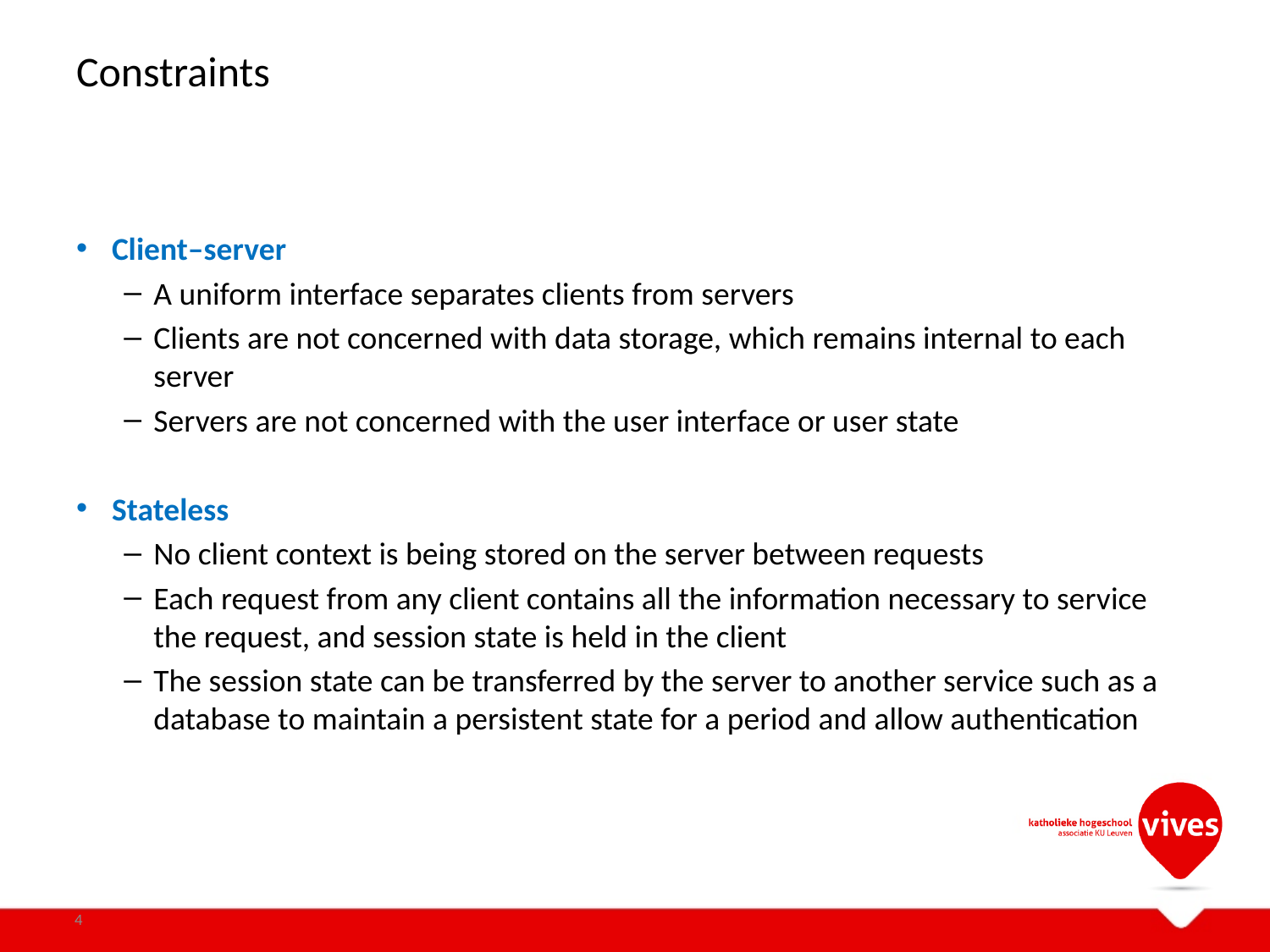

# Constraints
Client–server
A uniform interface separates clients from servers
Clients are not concerned with data storage, which remains internal to each server
Servers are not concerned with the user interface or user state

Stateless
No client context is being stored on the server between requests
Each request from any client contains all the information necessary to service the request, and session state is held in the client
The session state can be transferred by the server to another service such as a database to maintain a persistent state for a period and allow authentication
4